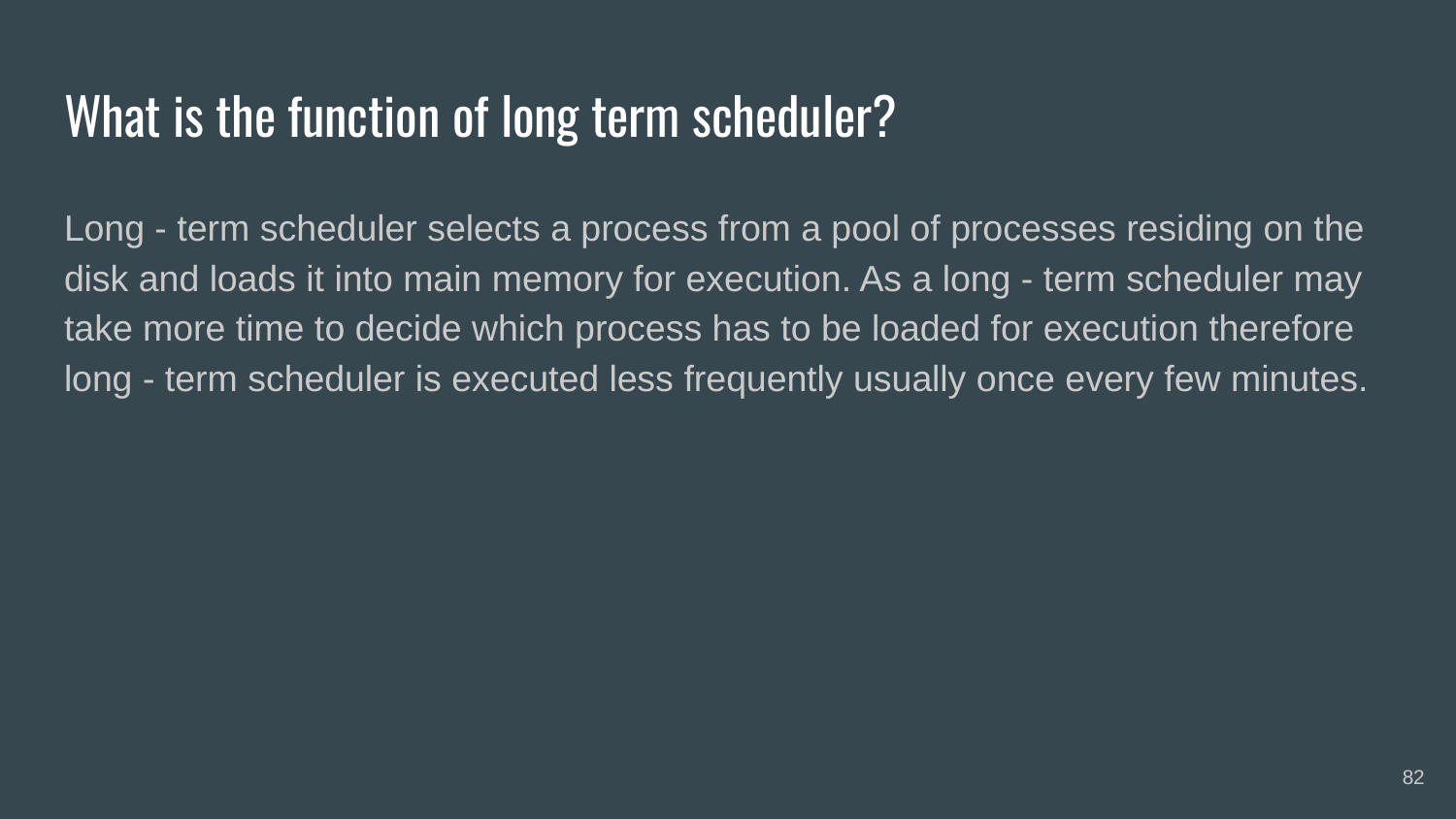

# What is the function of long term scheduler?
Long - term scheduler selects a process from a pool of processes residing on the disk and loads it into main memory for execution. As a long - term scheduler may take more time to decide which process has to be loaded for execution therefore long - term scheduler is executed less frequently usually once every few minutes.
82